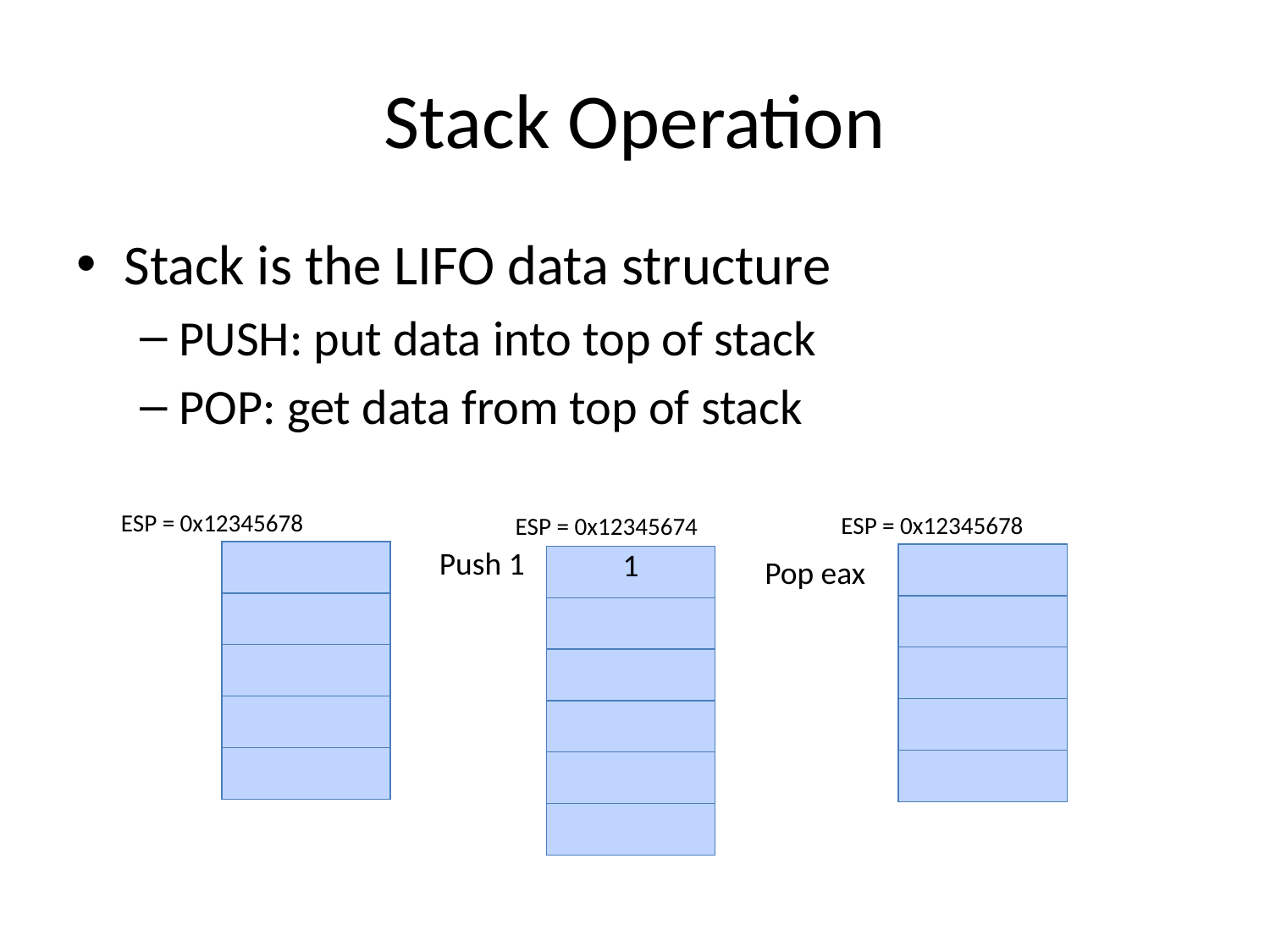

# Stack Operation
Stack is the LIFO data structure
PUSH: put data into top of stack
POP: get data from top of stack
ESP = 0x12345678
ESP = 0x12345678
ESP = 0x12345674
Push 1
|  |
| --- |
|  |
|  |
|  |
|  |
|  |
| --- |
|  |
|  |
|  |
|  |
| 1 |
| --- |
|  |
|  |
|  |
|  |
|  |
Pop eax